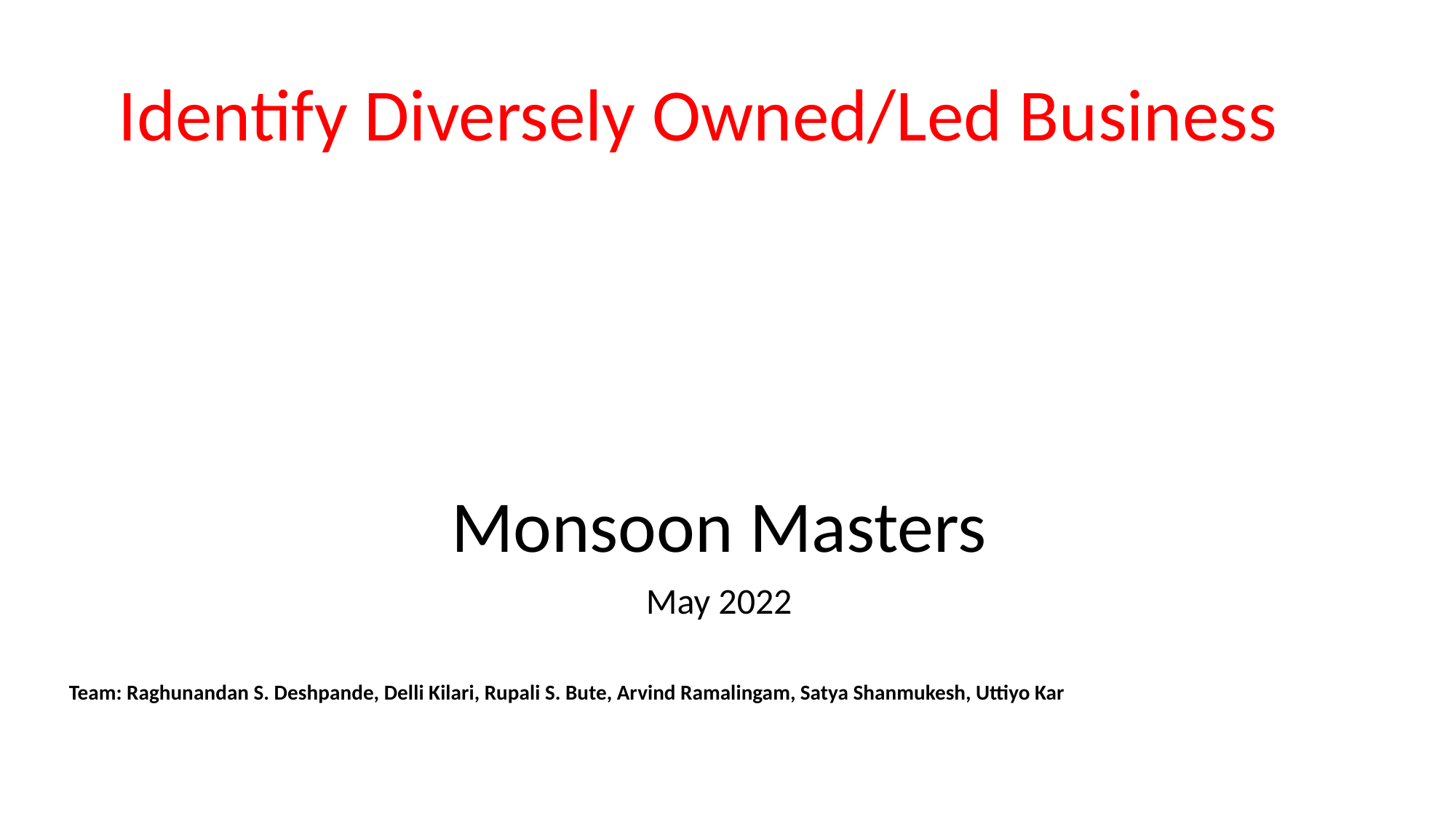

# Identify Diversely Owned/Led Business

Monsoon Masters
May 2022

Team: Raghunandan S. Deshpande, Delli Kilari, Rupali S. Bute, Arvind Ramalingam, Satya Shanmukesh, Uttiyo Kar